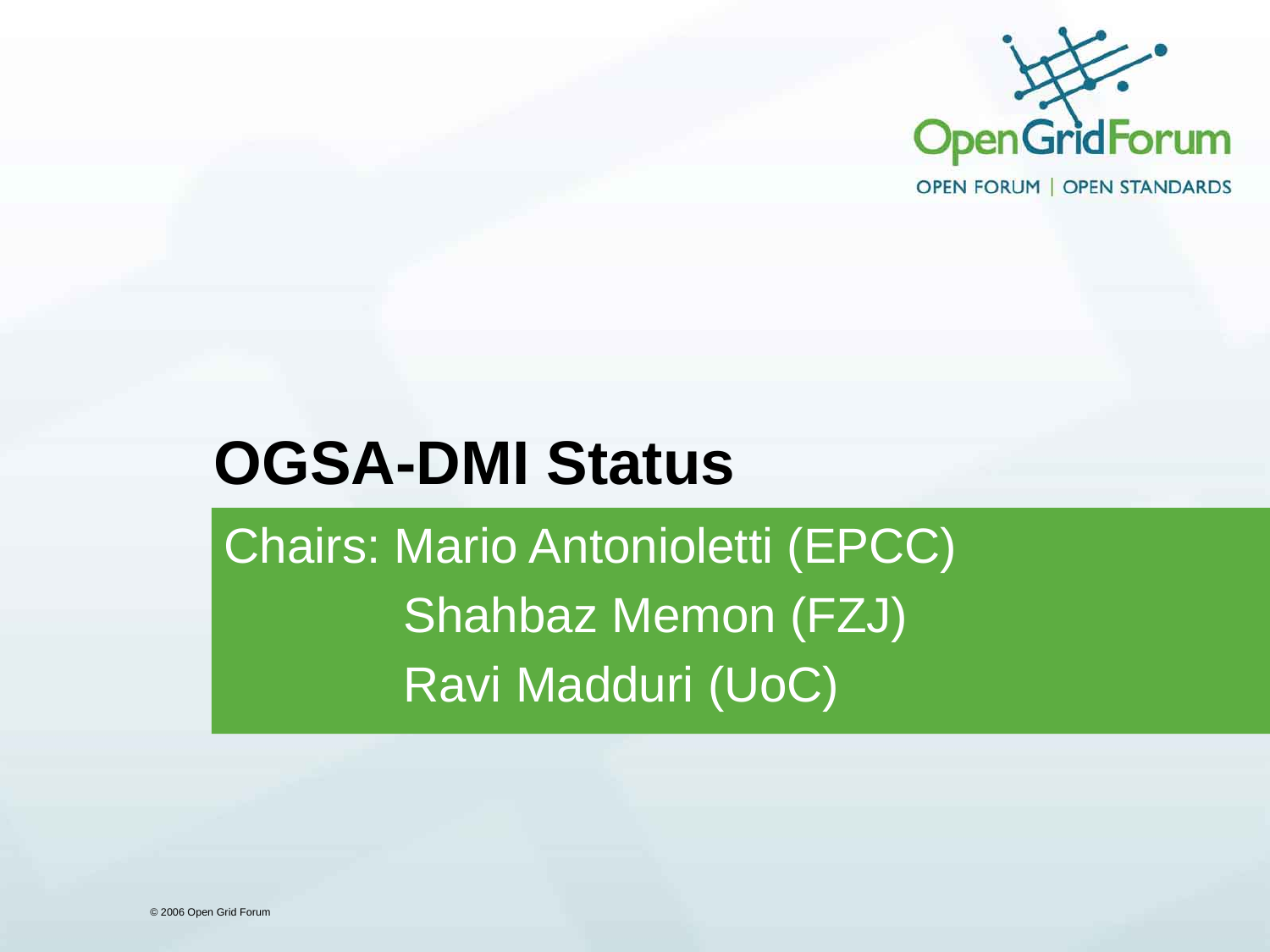

# OGSA-DMI Status
Chairs: Mario Antonioletti (EPCC)
             Shahbaz Memon (FZJ)
             Ravi Madduri (UoC)